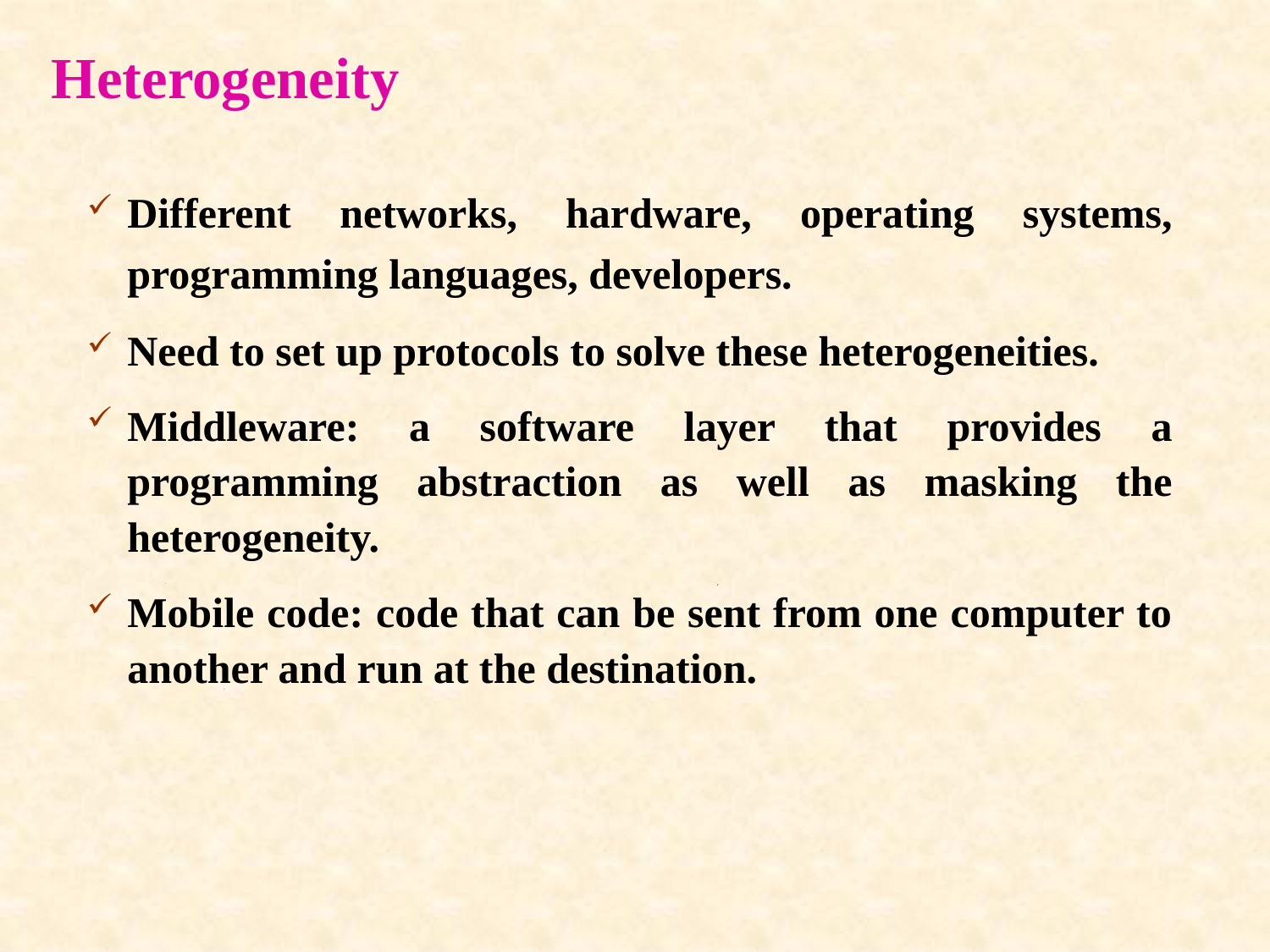

# Heterogeneity
Different networks, hardware, operating systems, programming languages, developers.
Need to set up protocols to solve these heterogeneities.
Middleware: a software layer that provides a programming abstraction as well as masking the heterogeneity.
Mobile code: code that can be sent from one computer to another and run at the destination.